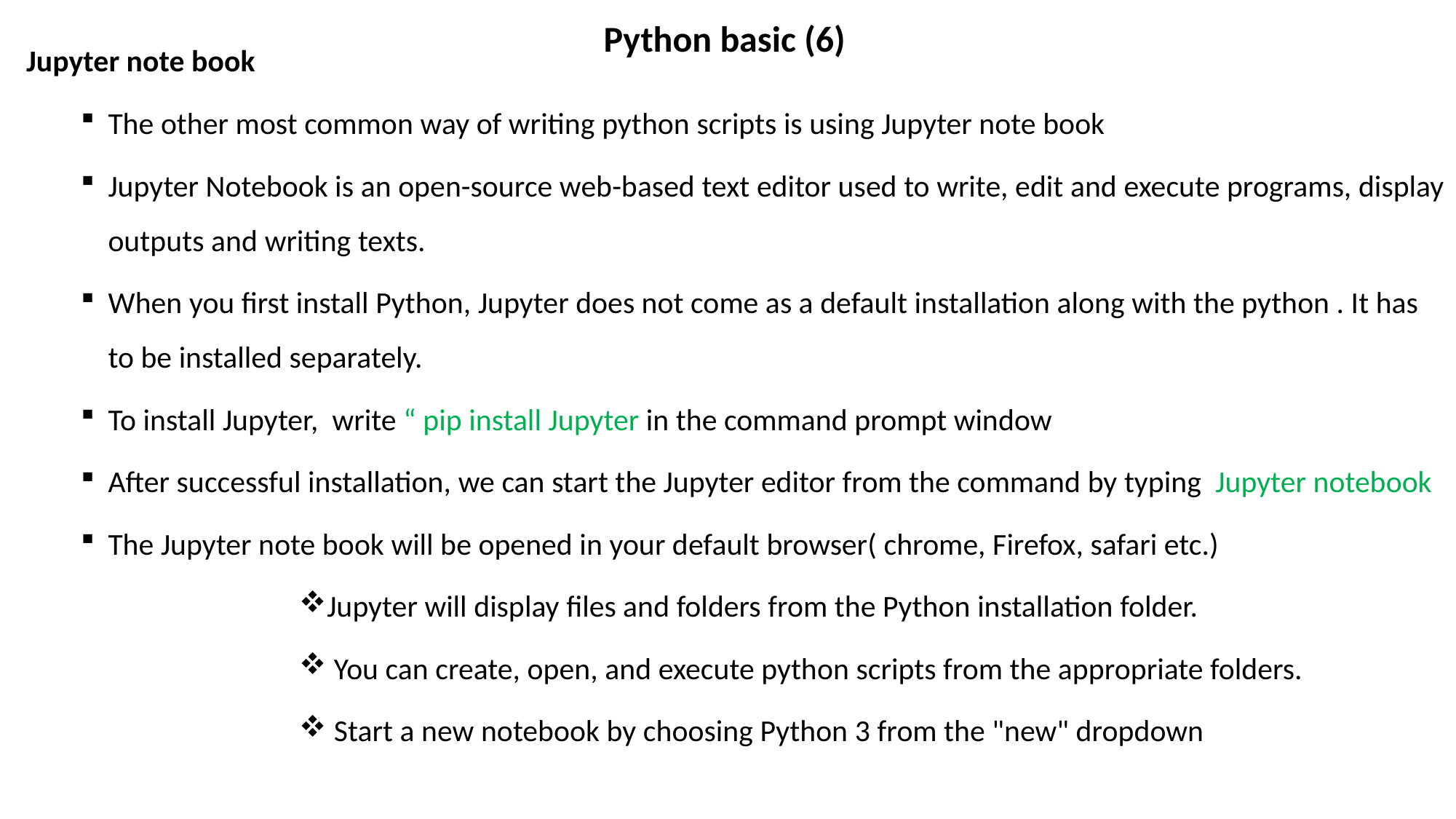

# Python basic (6)
Jupyter note book
The other most common way of writing python scripts is using Jupyter note book
Jupyter Notebook is an open-source web-based text editor used to write, edit and execute programs, display outputs and writing texts.
When you first install Python, Jupyter does not come as a default installation along with the python . It has to be installed separately.
To install Jupyter,  write “ pip install Jupyter in the command prompt window
After successful installation, we can start the Jupyter editor from the command by typing  Jupyter notebook
The Jupyter note book will be opened in your default browser( chrome, Firefox, safari etc.)
Jupyter will display files and folders from the Python installation folder.
 You can create, open, and execute python scripts from the appropriate folders.
 Start a new notebook by choosing Python 3 from the "new" dropdown